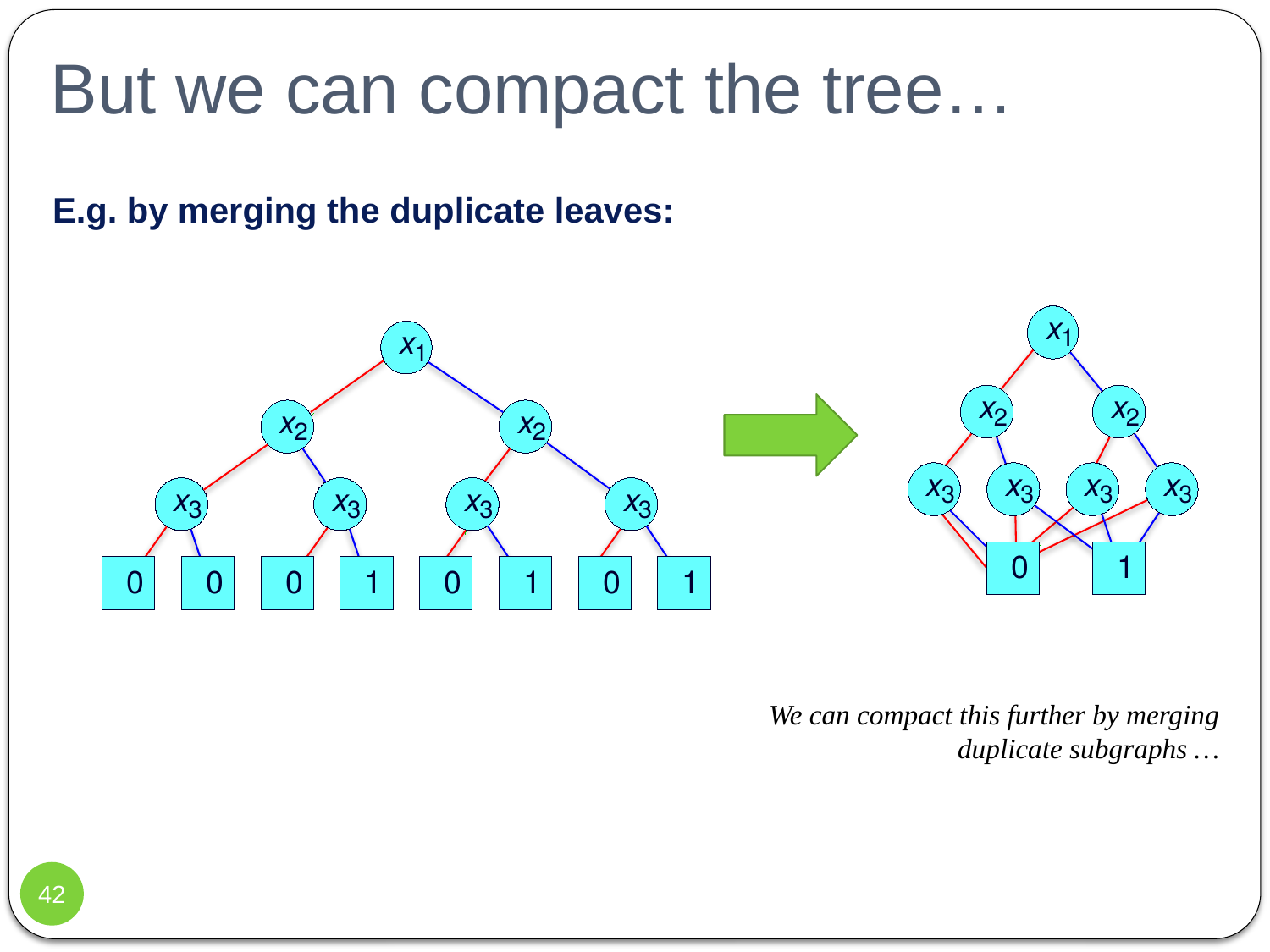

# But we can compact the tree…
E.g. by merging the duplicate leaves:

x
1

x
x
2
2

x
x
x
x

3
3
3
3

0
1

x
1

x
x

2
2

x
x
x
x

3
3
3
3

0
0
0
1
0
1
0
1

We can compact this further by merging duplicate subgraphs …
42